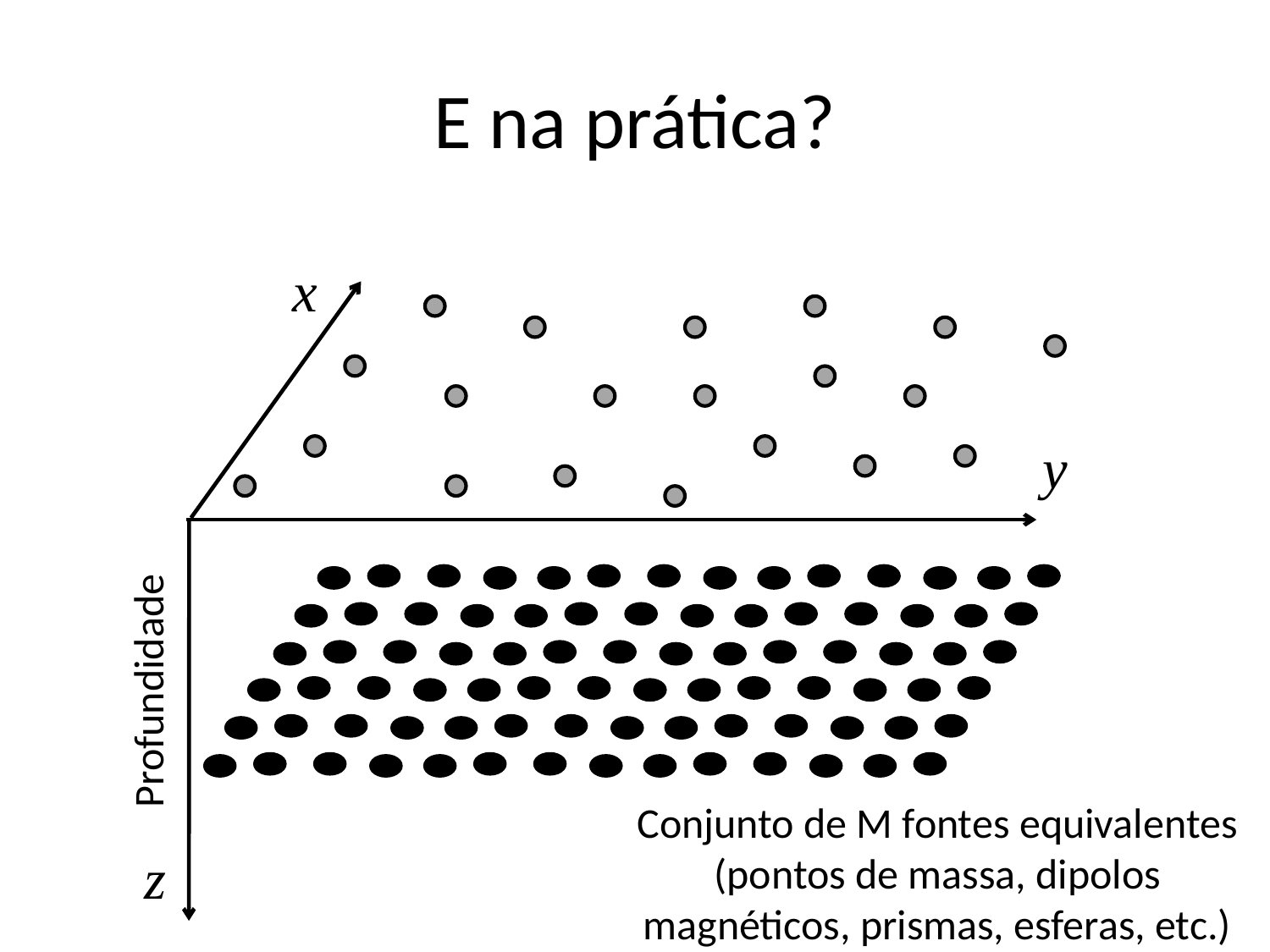

# E na prática?
x

y

Profundidade
Conjunto de M fontes equivalentes (pontos de massa, dipolos magnéticos, prismas, esferas, etc.)
z